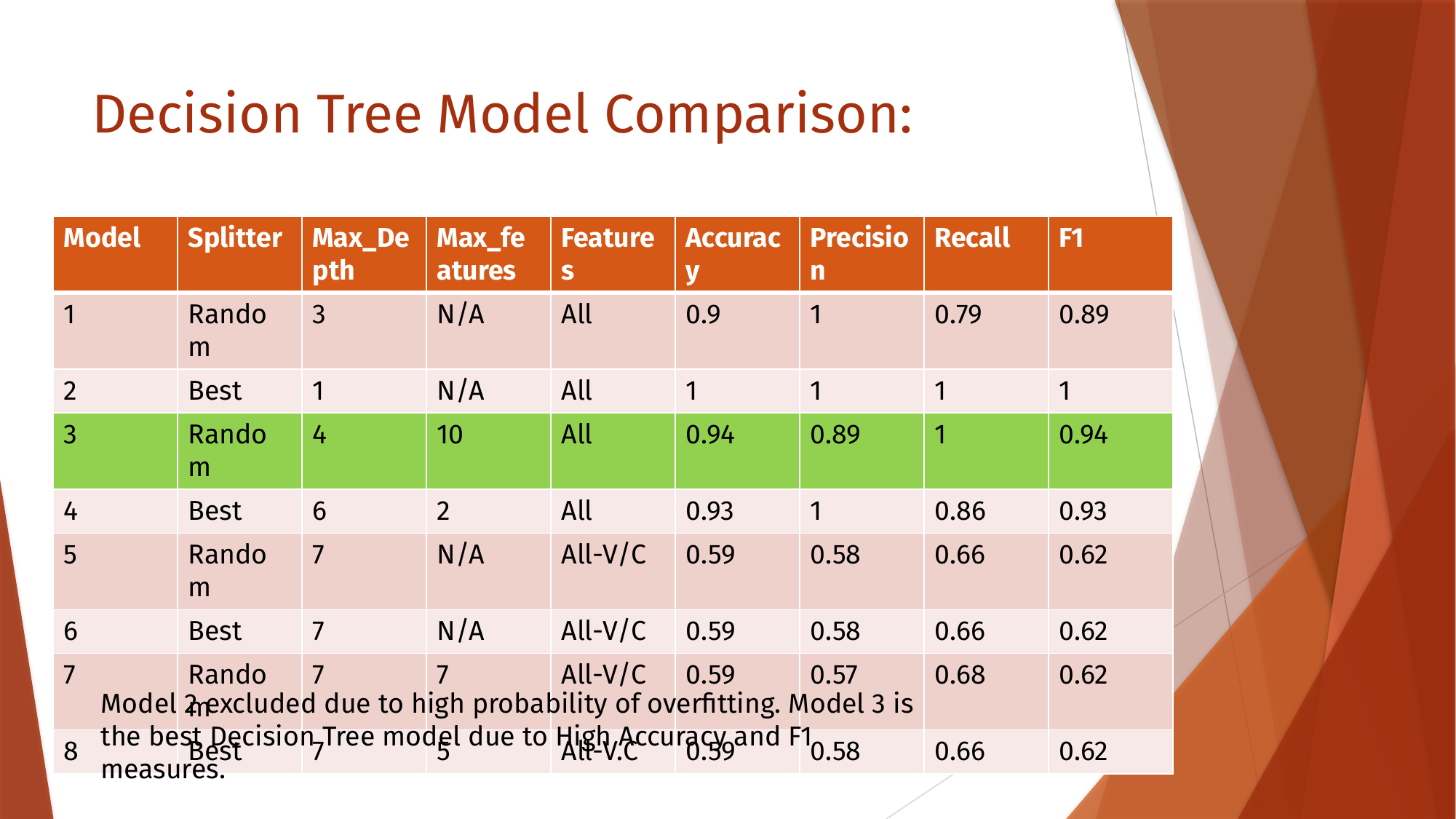

# Decision Tree Model Comparison:
| Model | Splitter | Max\_Depth | Max\_features | Features | Accuracy | Precision | Recall | F1 |
| --- | --- | --- | --- | --- | --- | --- | --- | --- |
| 1 | Random | 3 | N/A | All | 0.9 | 1 | 0.79 | 0.89 |
| 2 | Best | 1 | N/A | All | 1 | 1 | 1 | 1 |
| 3 | Random | 4 | 10 | All | 0.94 | 0.89 | 1 | 0.94 |
| 4 | Best | 6 | 2 | All | 0.93 | 1 | 0.86 | 0.93 |
| 5 | Random | 7 | N/A | All-V/C | 0.59 | 0.58 | 0.66 | 0.62 |
| 6 | Best | 7 | N/A | All-V/C | 0.59 | 0.58 | 0.66 | 0.62 |
| 7 | Random | 7 | 7 | All-V/C | 0.59 | 0.57 | 0.68 | 0.62 |
| 8 | Best | 7 | 5 | All-V.C | 0.59 | 0.58 | 0.66 | 0.62 |
Model 2 excluded due to high probability of overfitting. Model 3 is the best Decision Tree model due to High Accuracy and F1 measures.